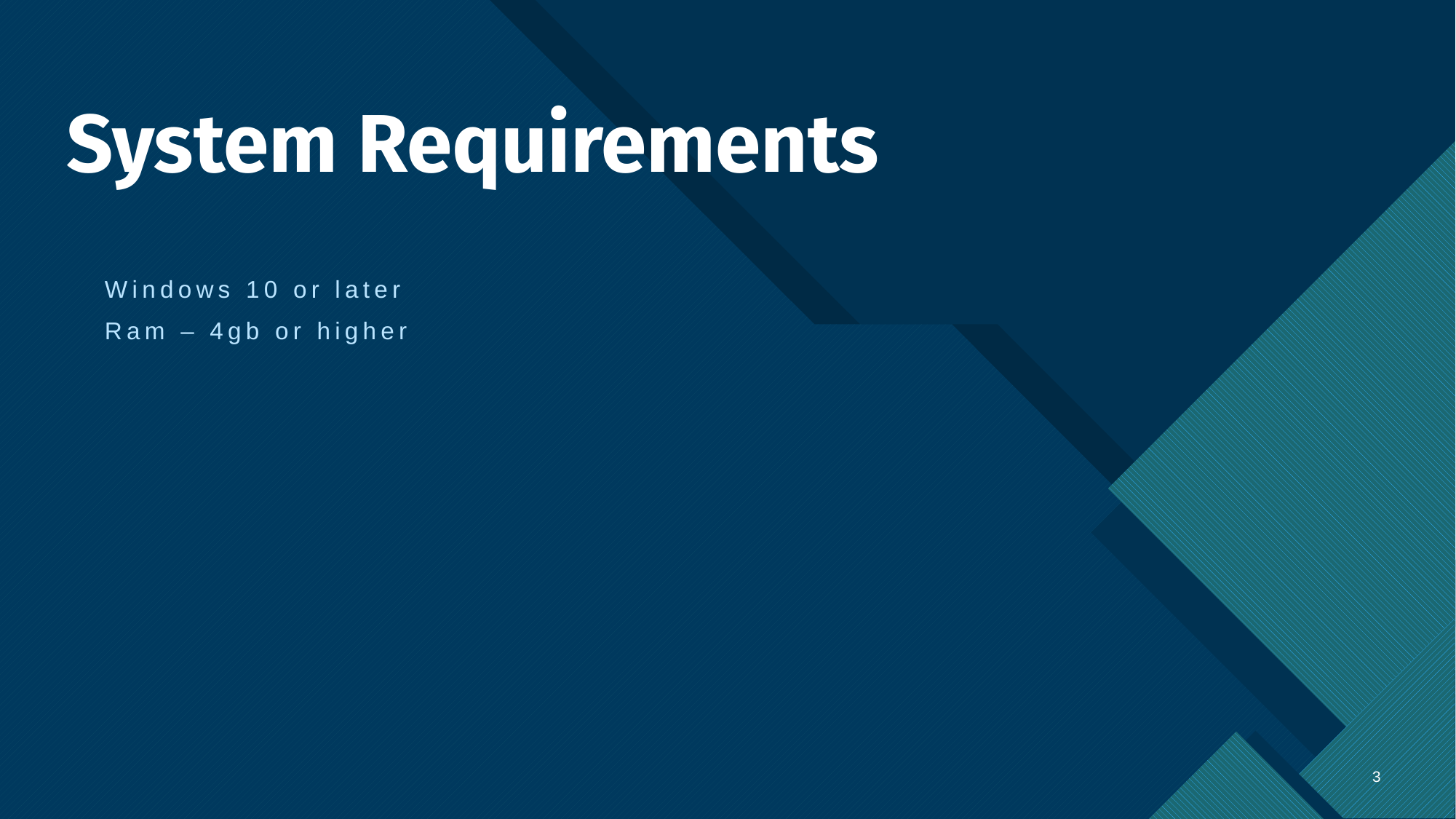

# System Requirements
Windows 10 or later
Ram – 4gb or higher

3